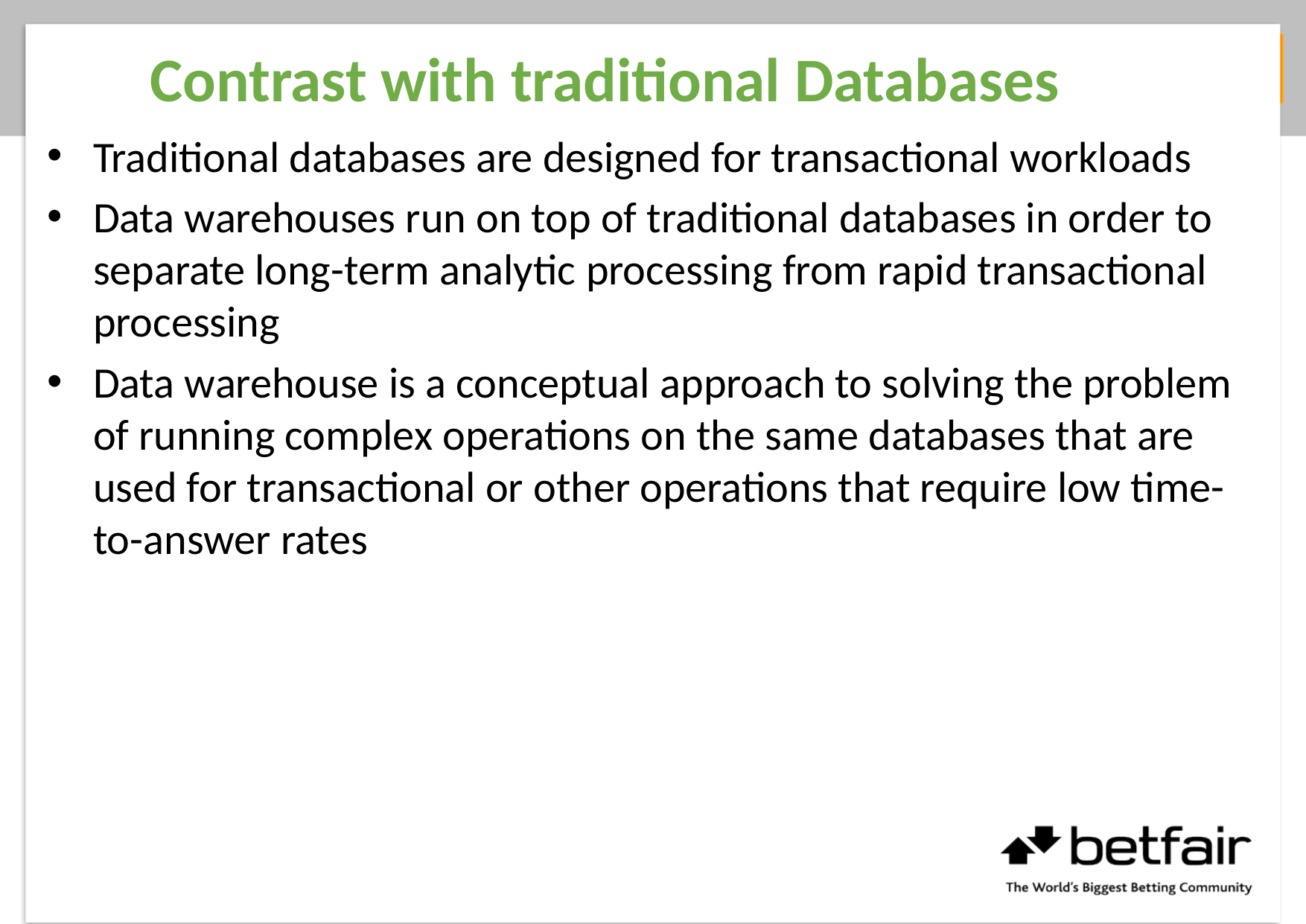

# Contrast with traditional Databases
Traditional databases are designed for transactional workloads
Data warehouses run on top of traditional databases in order to separate long-term analytic processing from rapid transactional processing
Data warehouse is a conceptual approach to solving the problem of running complex operations on the same databases that are used for transactional or other operations that require low time-to-answer rates